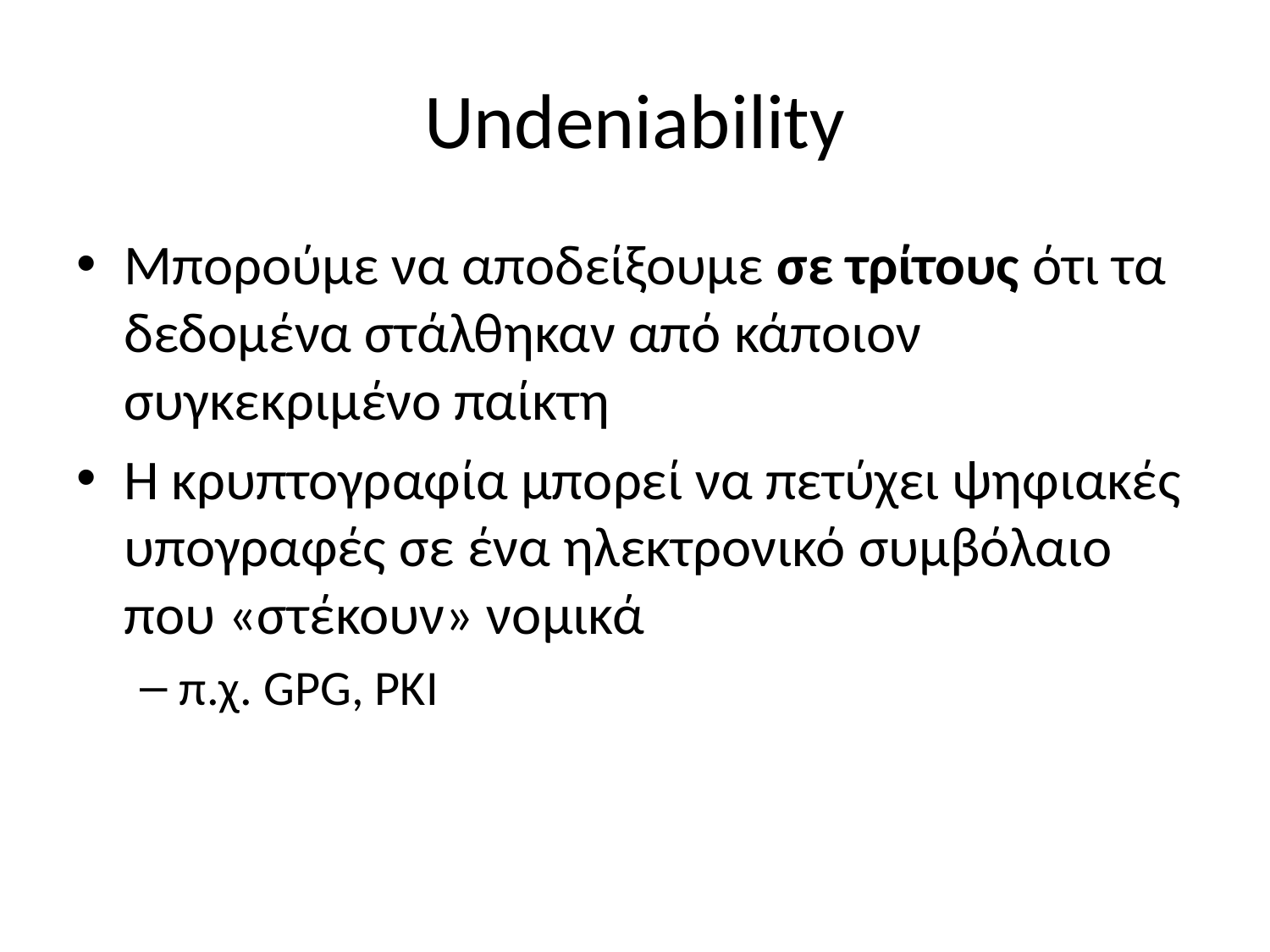

# Undeniability
Μπορούμε να αποδείξουμε σε τρίτους ότι τα δεδομένα στάλθηκαν από κάποιον συγκεκριμένο παίκτη
Η κρυπτογραφία μπορεί να πετύχει ψηφιακές υπογραφές σε ένα ηλεκτρονικό συμβόλαιο που «στέκουν» νομικά
π.χ. GPG, PKI